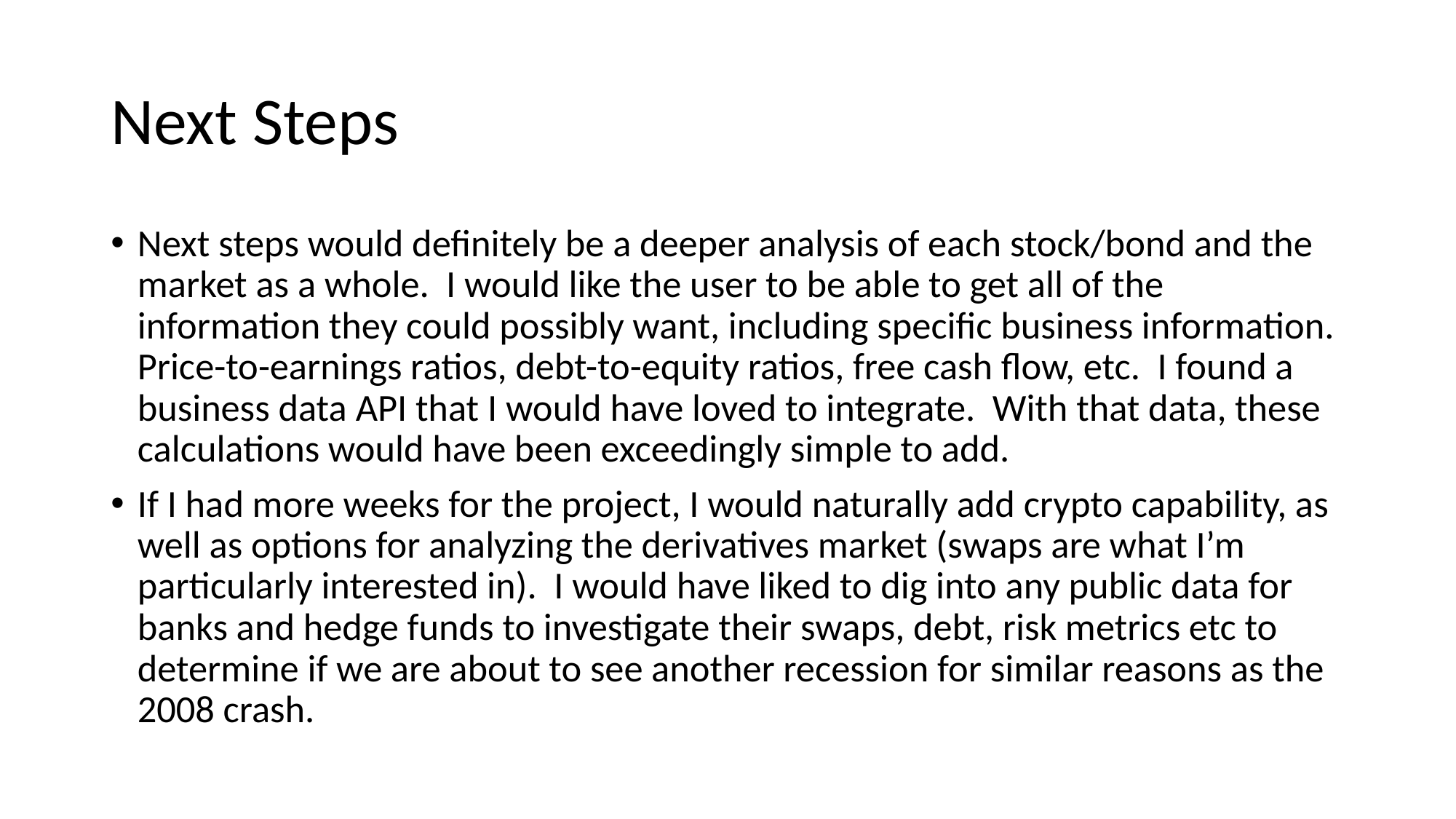

# Next Steps
Next steps would definitely be a deeper analysis of each stock/bond and the market as a whole.  I would like the user to be able to get all of the information they could possibly want, including specific business information.  Price-to-earnings ratios, debt-to-equity ratios, free cash flow, etc.  I found a business data API that I would have loved to integrate.  With that data, these calculations would have been exceedingly simple to add.
If I had more weeks for the project, I would naturally add crypto capability, as well as options for analyzing the derivatives market (swaps are what I’m particularly interested in).  I would have liked to dig into any public data for banks and hedge funds to investigate their swaps, debt, risk metrics etc to determine if we are about to see another recession for similar reasons as the 2008 crash.